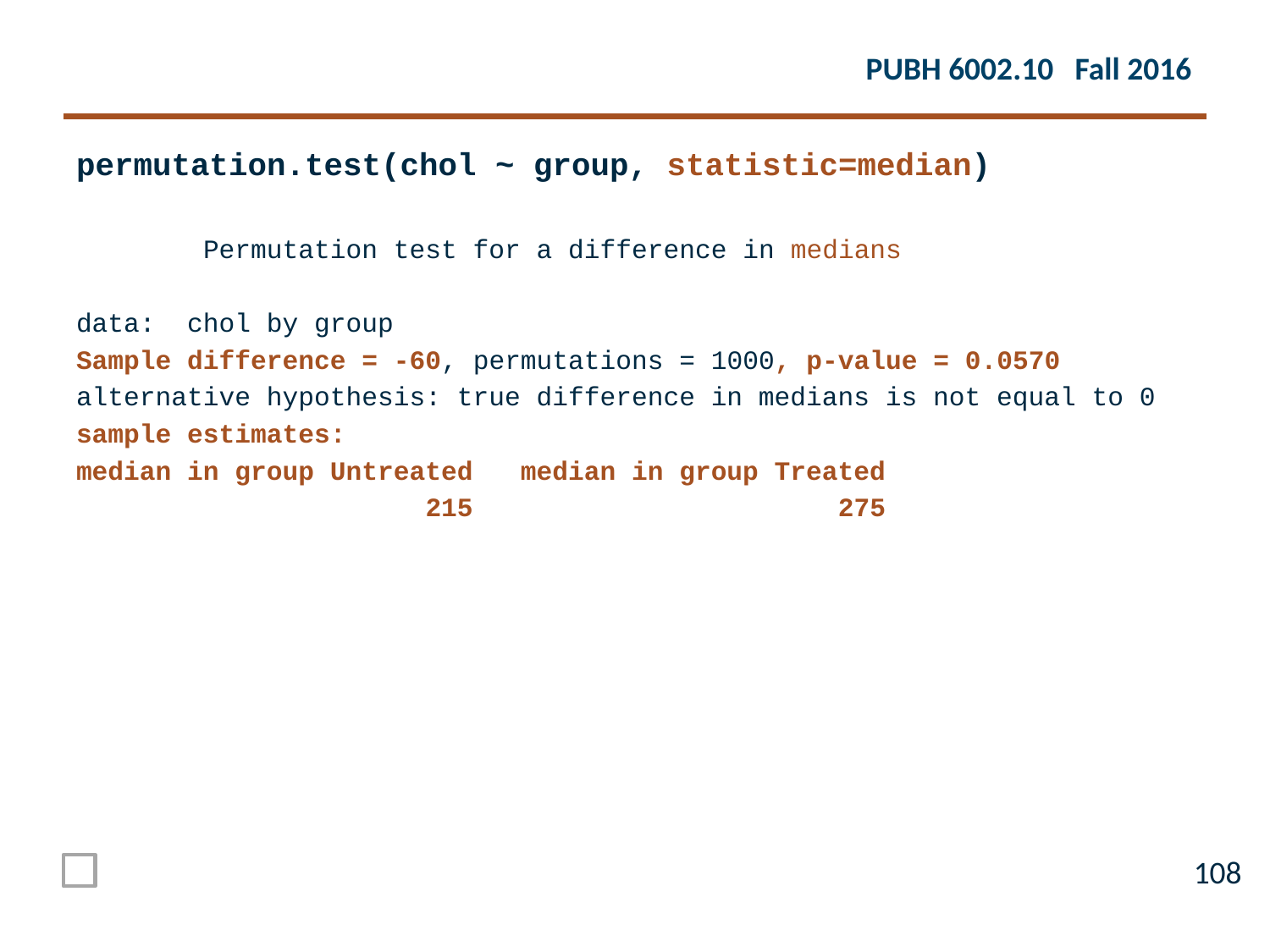

permutation.test(chol ~ group, statistic=median)

	Permutation test for a difference in medians

data:  chol by group
Sample difference = -60, permutations = 1000, p-value = 0.0570
alternative hypothesis: true difference in medians is not equal to 0
sample estimates:
median in group Untreated   median in group Treated
                      215                       275